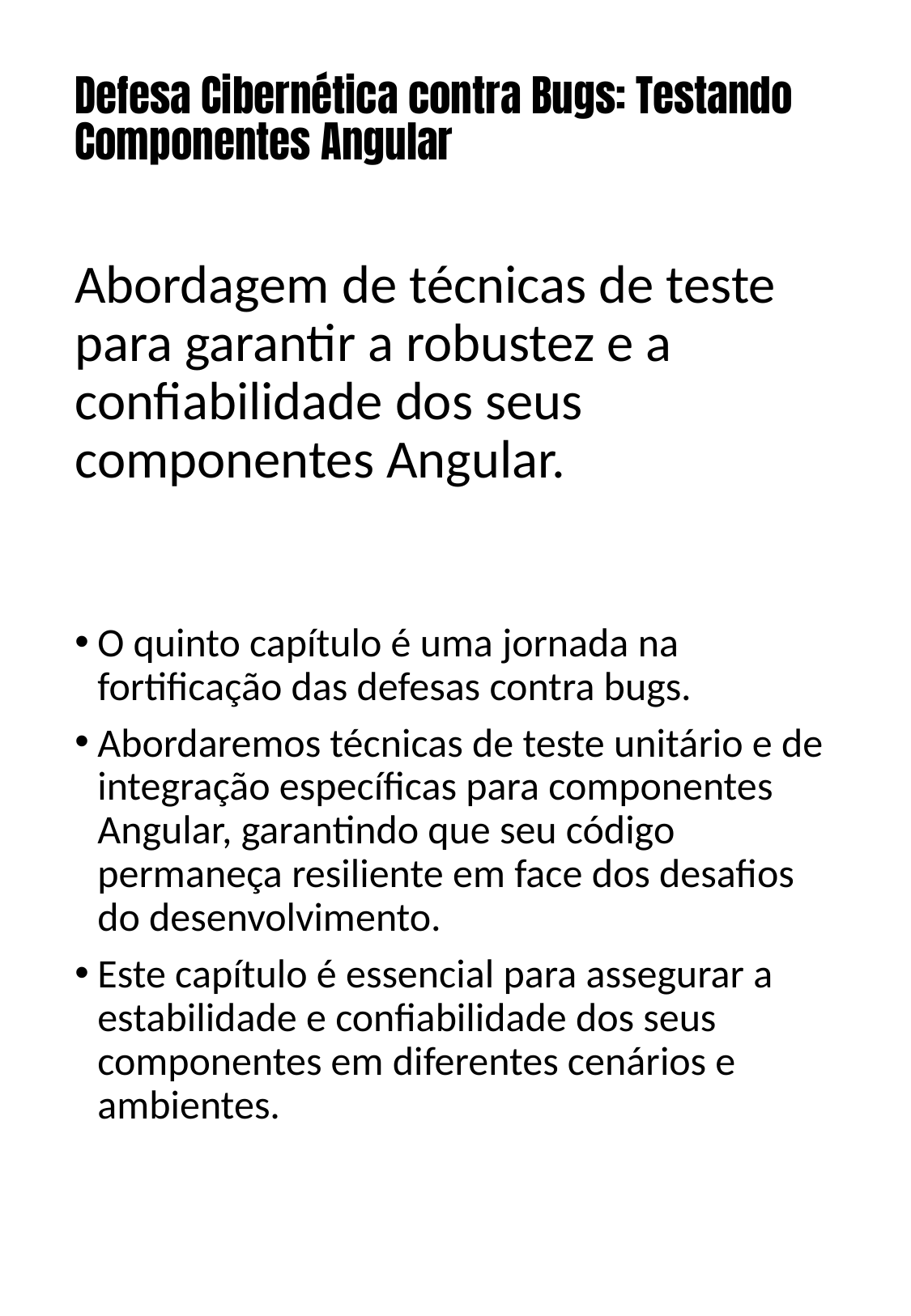

# Defesa Cibernética contra Bugs: Testando Componentes Angular
Abordagem de técnicas de teste para garantir a robustez e a confiabilidade dos seus componentes Angular.
O quinto capítulo é uma jornada na fortificação das defesas contra bugs.
Abordaremos técnicas de teste unitário e de integração específicas para componentes Angular, garantindo que seu código permaneça resiliente em face dos desafios do desenvolvimento.
Este capítulo é essencial para assegurar a estabilidade e confiabilidade dos seus componentes em diferentes cenários e ambientes.